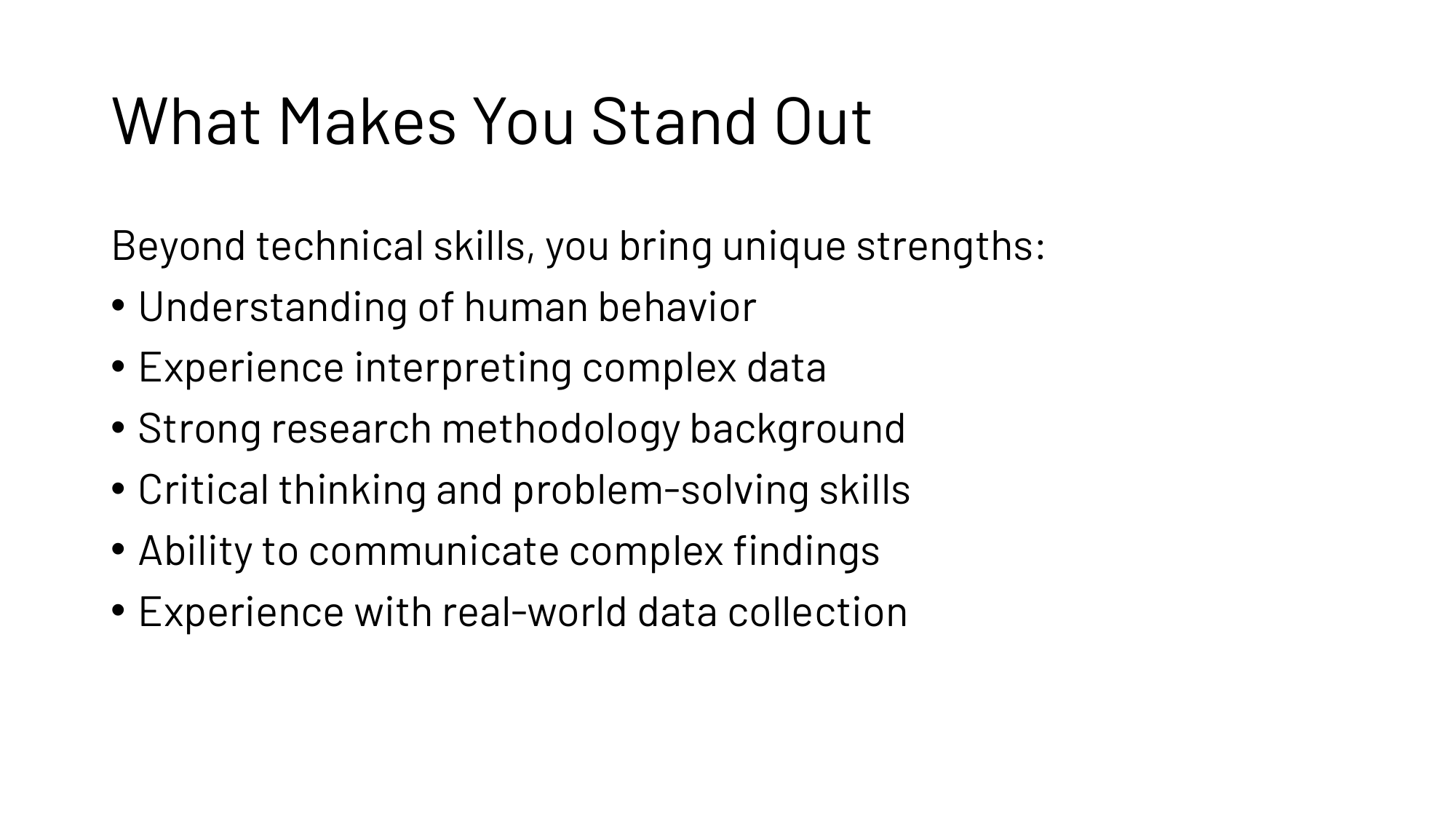

# What Makes You Stand Out
Beyond technical skills, you bring unique strengths:
Understanding of human behavior
Experience interpreting complex data
Strong research methodology background
Critical thinking and problem-solving skills
Ability to communicate complex findings
Experience with real-world data collection